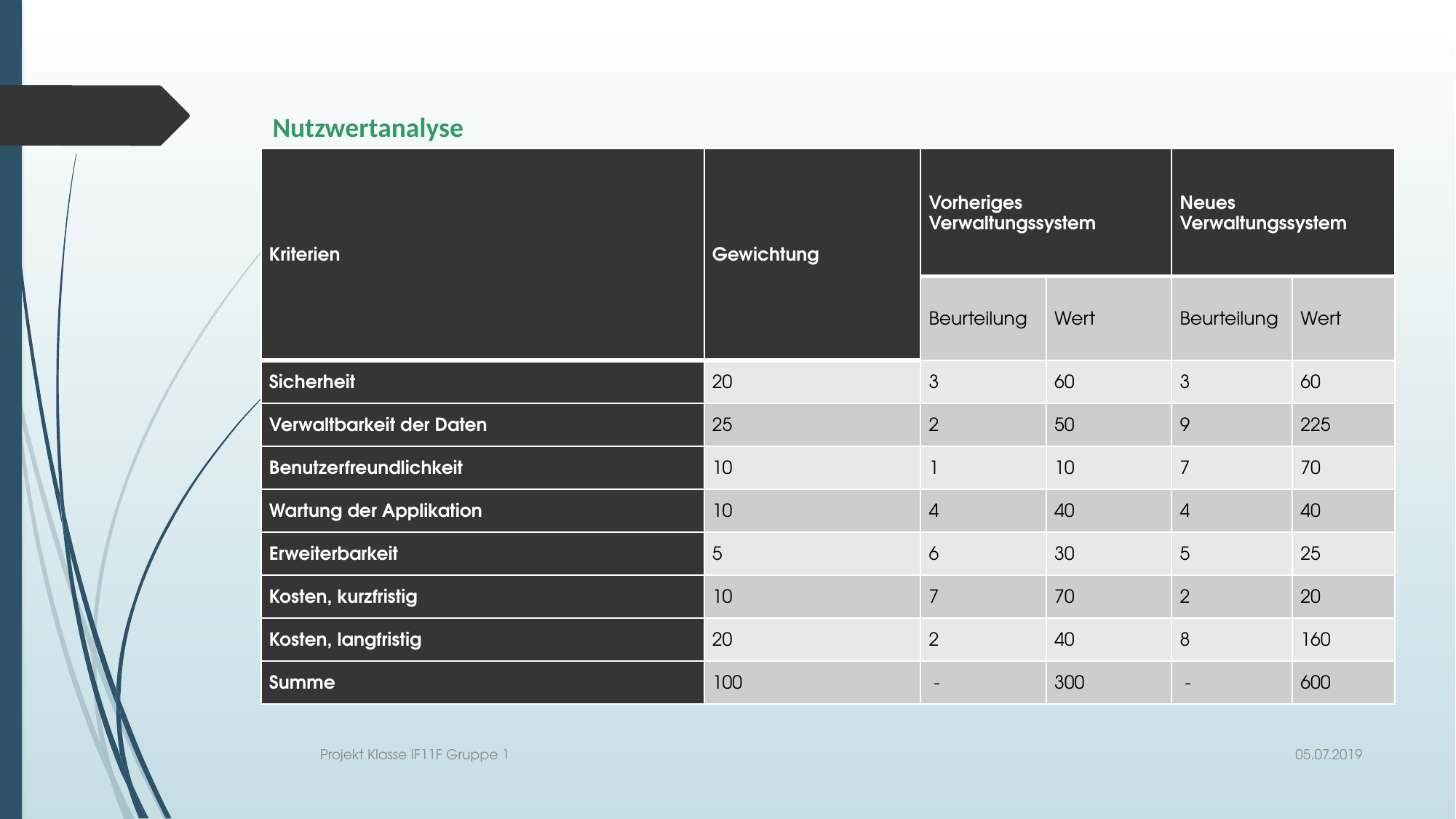

Nutzwertanalyse
| Kriterien | Gewichtung | Vorheriges Verwaltungssystem |  | Neues Verwaltungssystem |  |
| --- | --- | --- | --- | --- | --- |
|  |  | Beurteilung | Wert | Beurteilung | Wert |
| Sicherheit | 20 | 3 | 60 | 3 | 60 |
| Verwaltbarkeit der Daten | 25 | 2 | 50 | 9 | 225 |
| Benutzerfreundlichkeit | 10 | 1 | 10 | 7 | 70 |
| Wartung der Applikation | 10 | 4 | 40 | 4 | 40 |
| Erweiterbarkeit | 5 | 6 | 30 | 5 | 25 |
| Kosten, kurzfristig | 10 | 7 | 70 | 2 | 20 |
| Kosten, langfristig | 20 | 2 | 40 | 8 | 160 |
| Summe | 100 | - | 300 | - | 600 |
05.07.2019
Projekt Klasse IF11F Gruppe 1